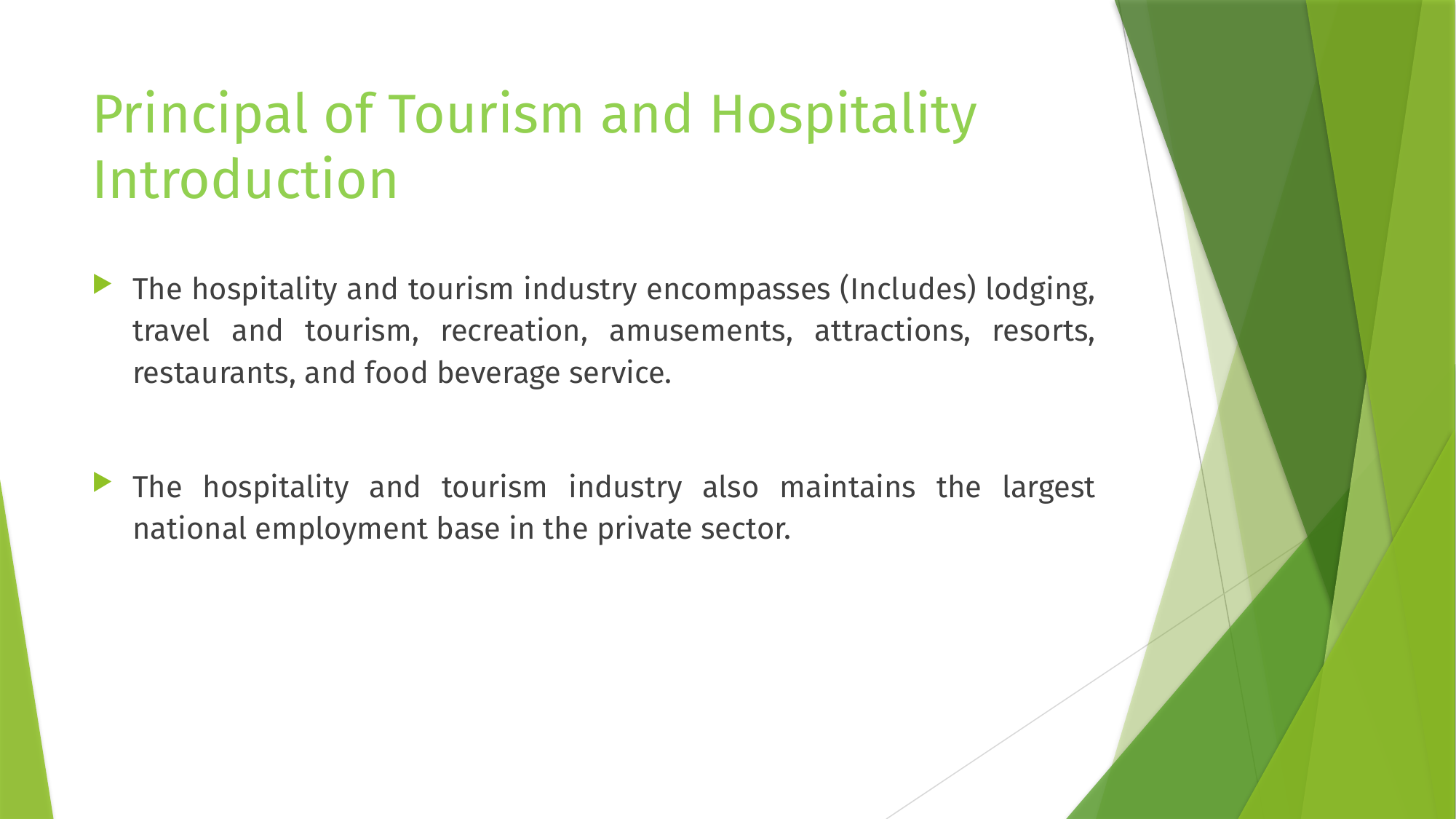

# Principal of Tourism and Hospitality Introduction
The hospitality and tourism industry encompasses (Includes) lodging, travel and tourism, recreation, amusements, attractions, resorts, restaurants, and food beverage service.

The hospitality and tourism industry also maintains the largest national employment base in the private sector.